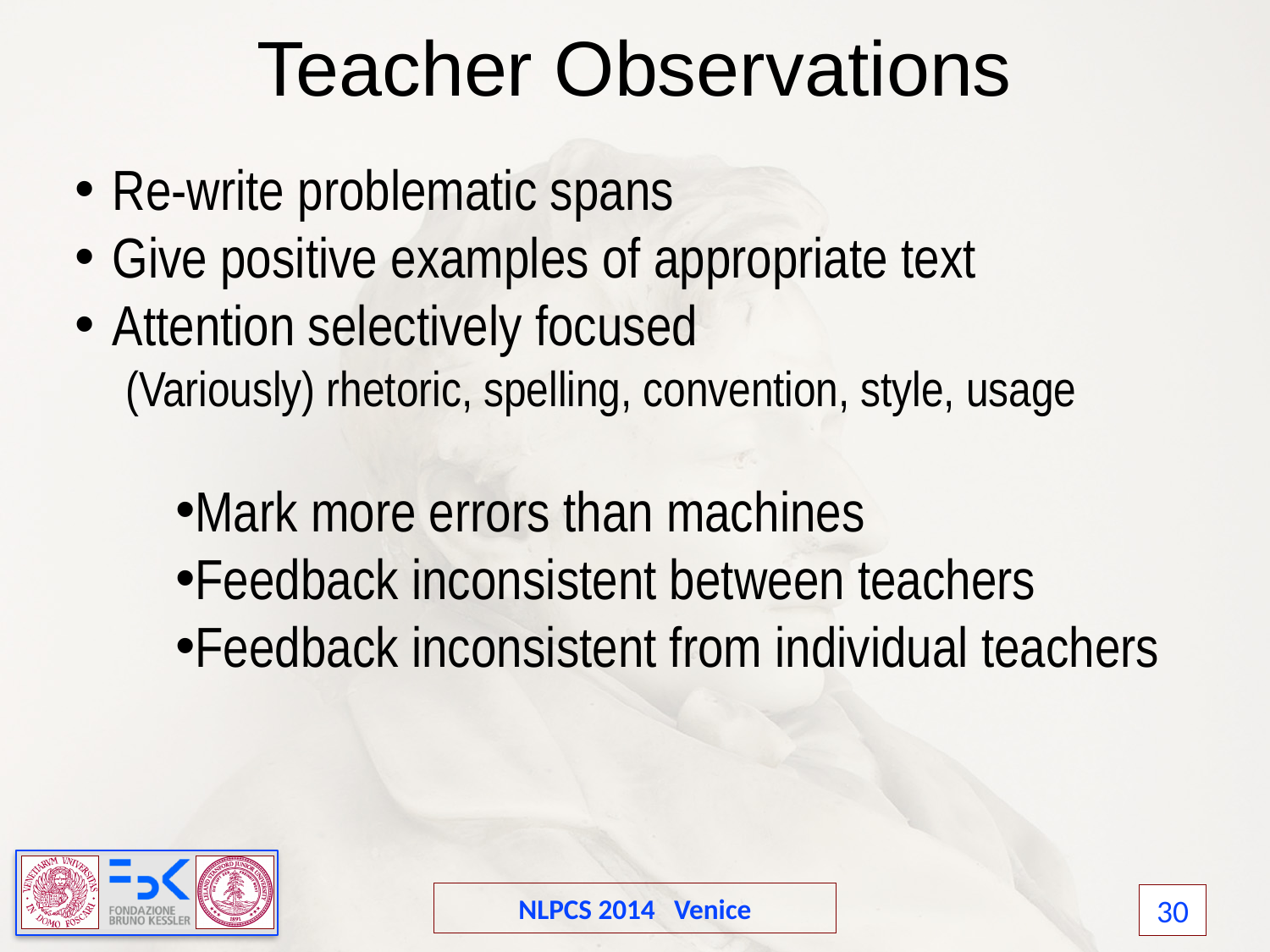

Teacher Observations
Re-write problematic spans
Give positive examples of appropriate text
Attention selectively focused
(Variously) rhetoric, spelling, convention, style, usage

Mark more errors than machines
Feedback inconsistent between teachers
Feedback inconsistent from individual teachers